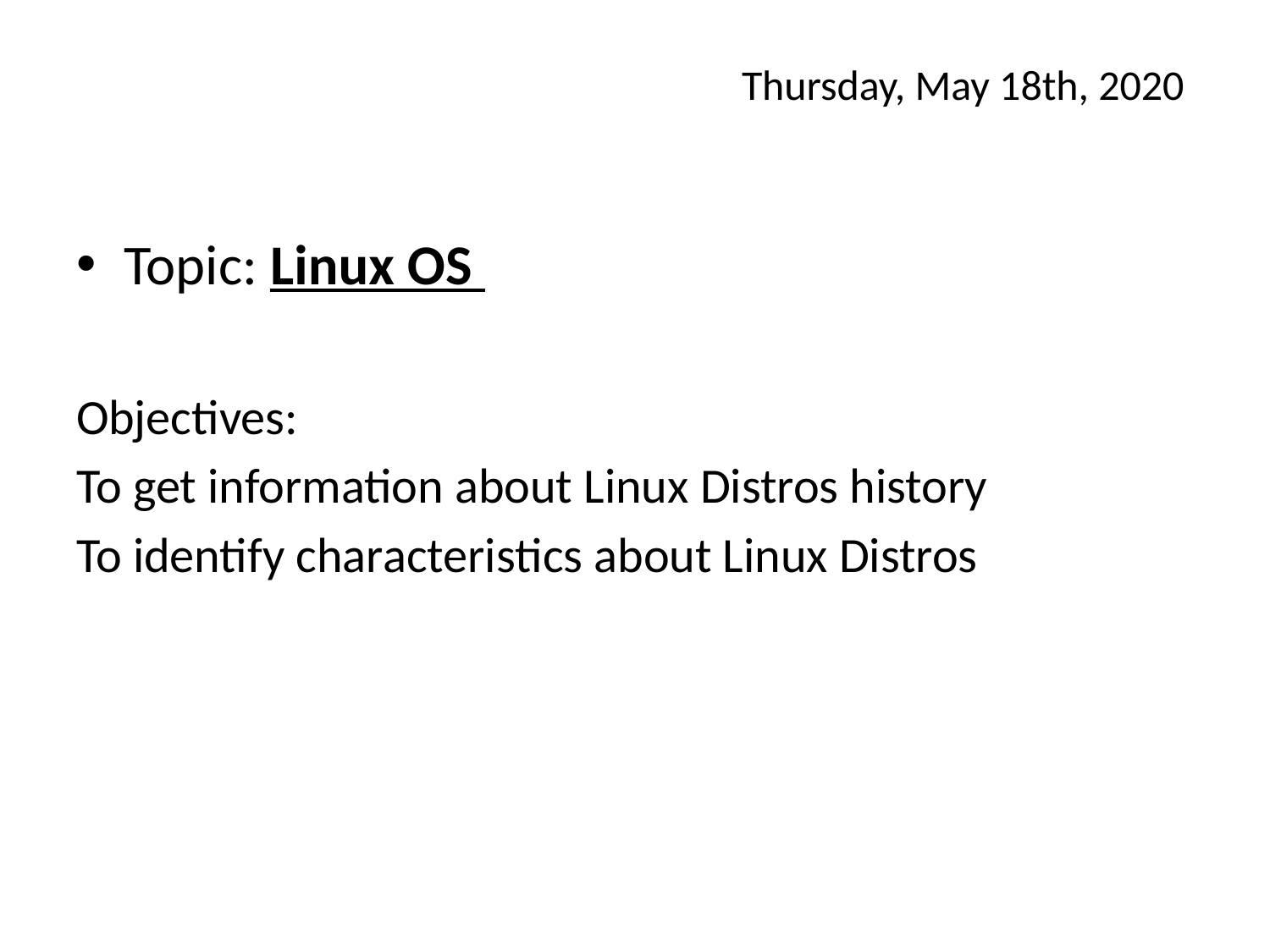

# Thursday, May 18th, 2020
Topic: Linux OS

Objectives:
To get information about Linux Distros history
To identify characteristics about Linux Distros